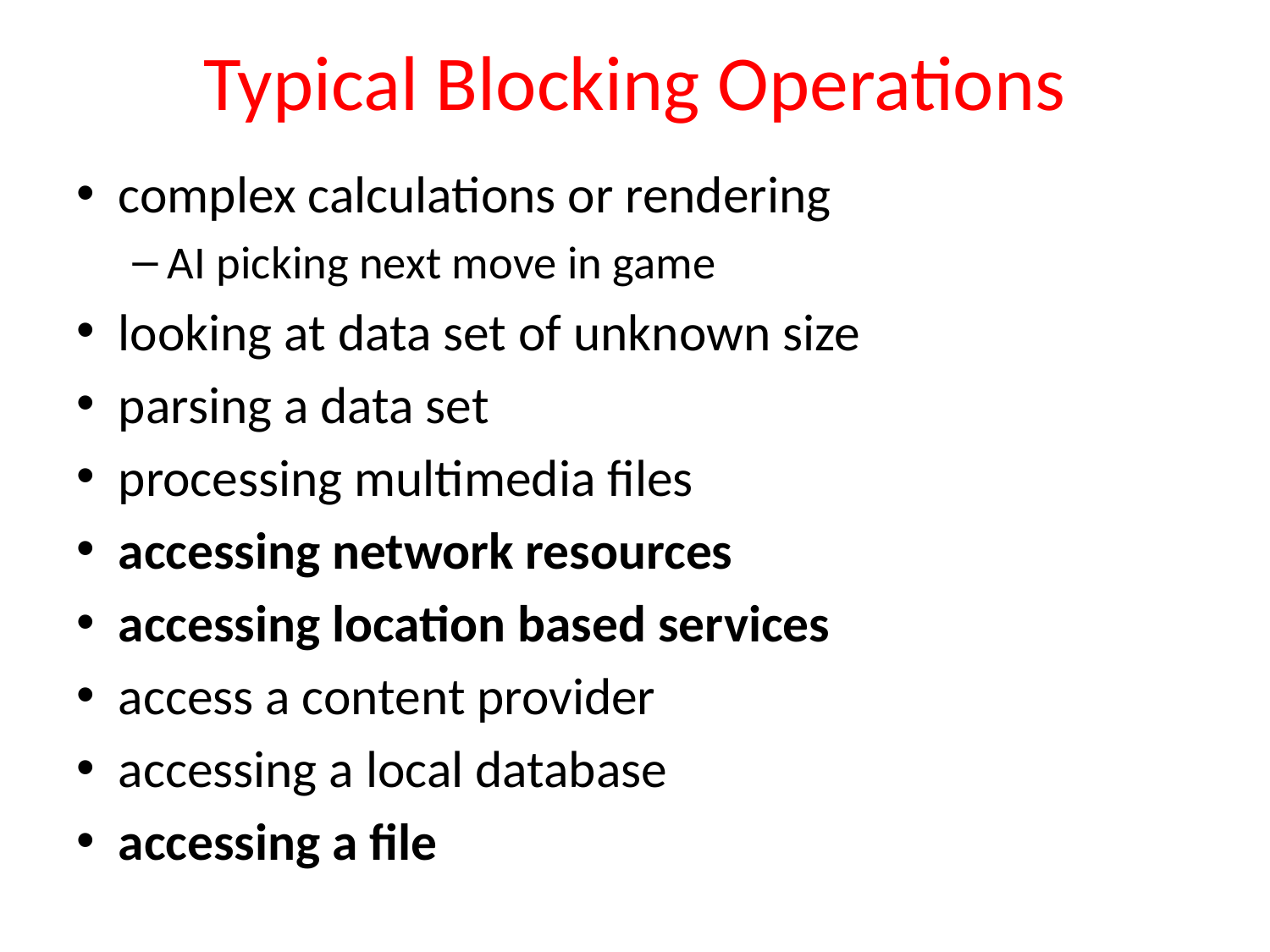

# Typical Blocking Operations
complex calculations or rendering
AI picking next move in game
looking at data set of unknown size
parsing a data set
processing multimedia files
accessing network resources
accessing location based services
access a content provider
accessing a local database
accessing a file